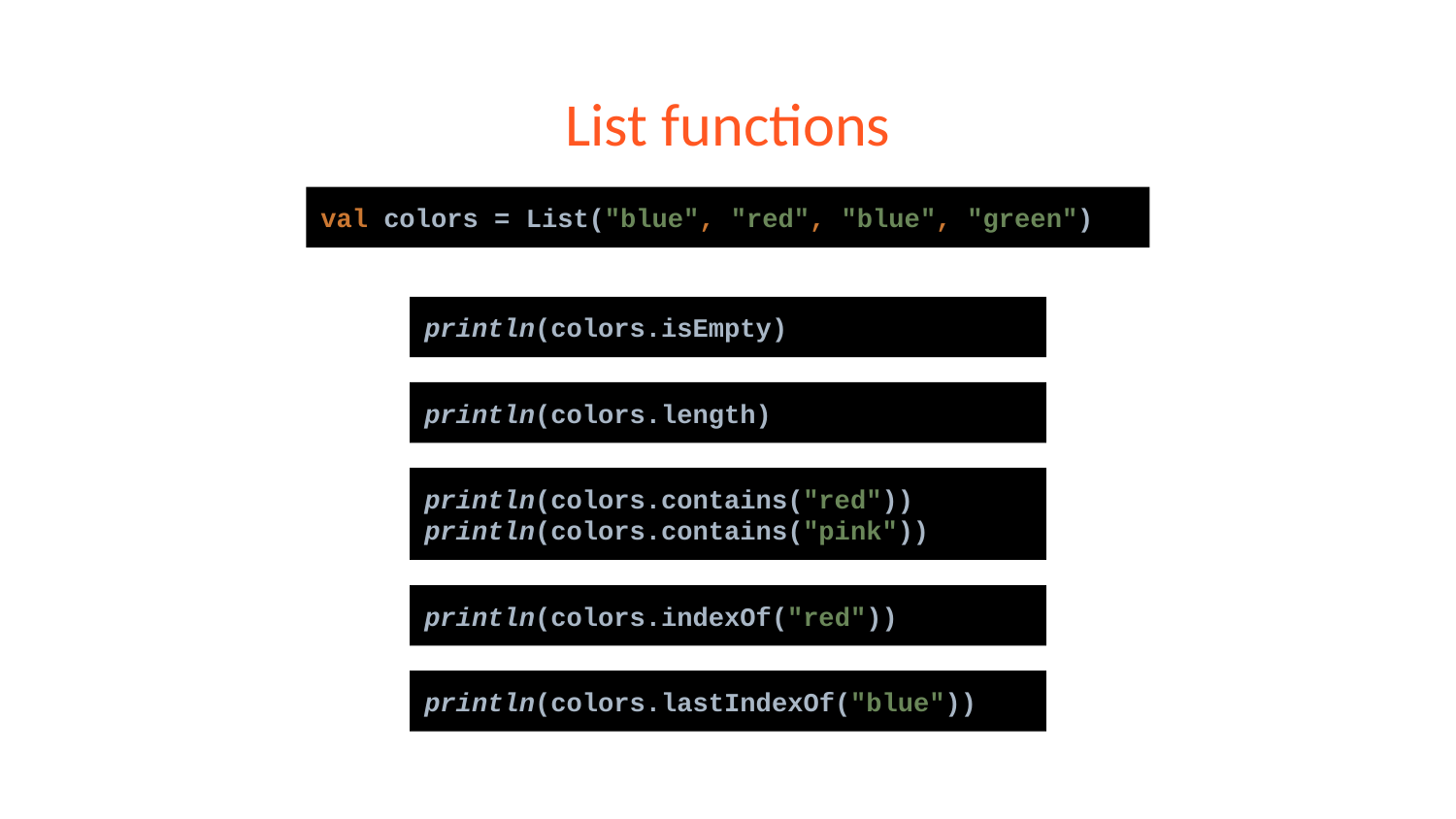

# List functions
val colors = List("blue", "red", "blue", "green")
println(colors.isEmpty)
println(colors.length)
println(colors.contains("red"))
println(colors.contains("pink"))
println(colors.indexOf("red"))
println(colors.lastIndexOf("blue"))